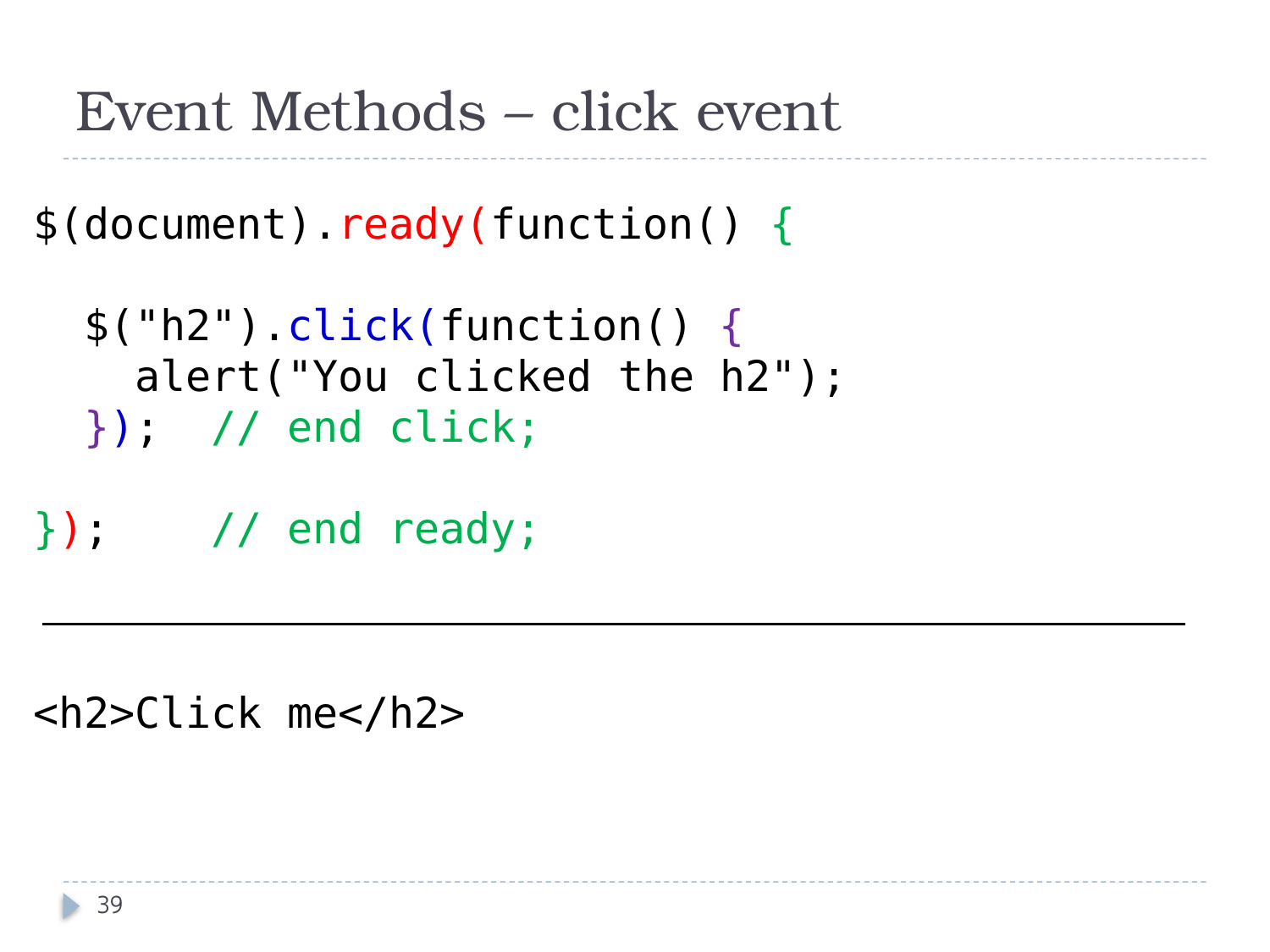

# Event Methods – click event
$(document).ready(function() {

  $("h2").click(function() {
    alert("You clicked the h2");
  });  // end click;

});    // end ready;

<h2>Click me</h2>

39